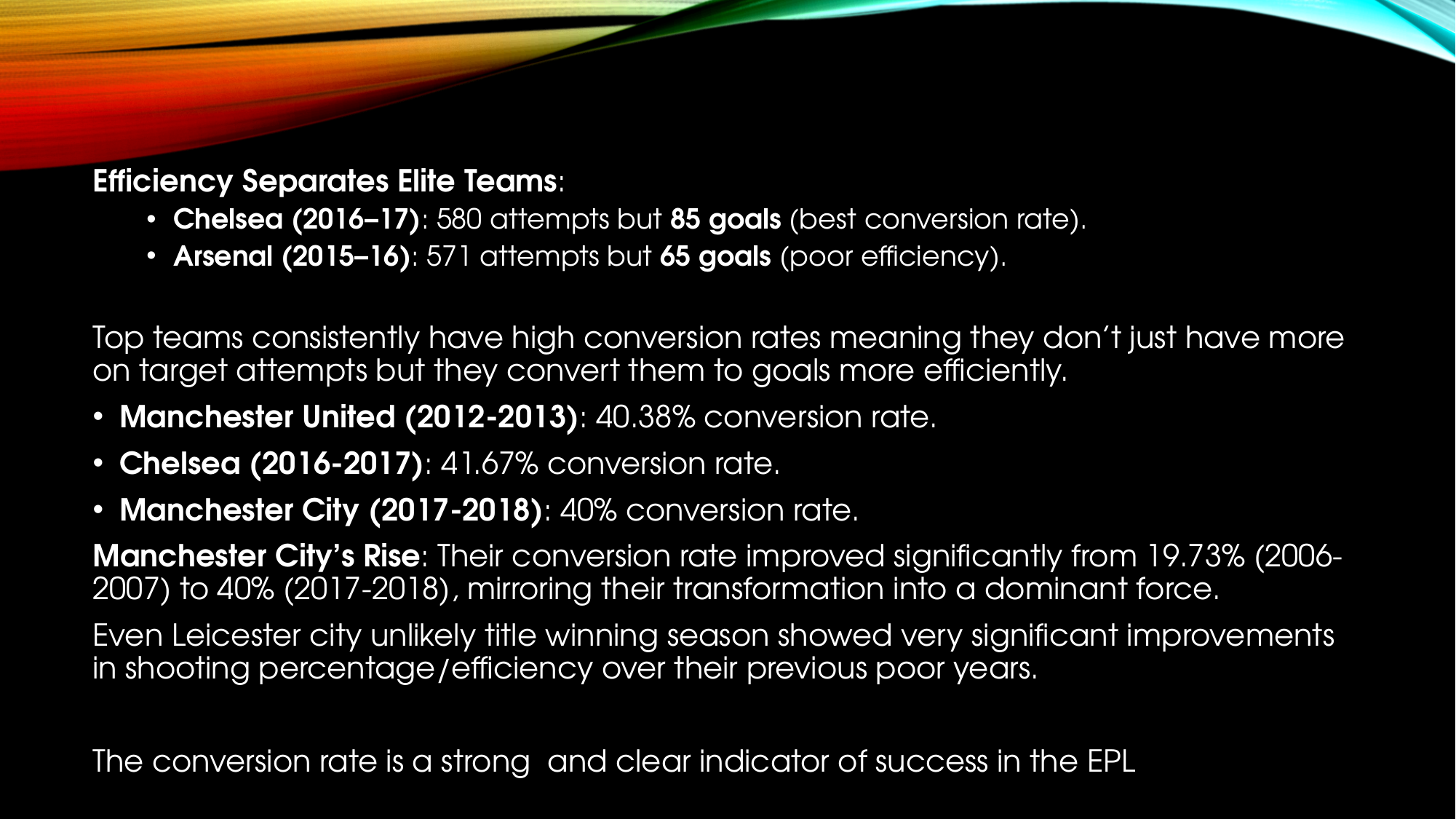

Efficiency Separates Elite Teams:
Chelsea (2016–17): 580 attempts but 85 goals (best conversion rate).
Arsenal (2015–16): 571 attempts but 65 goals (poor efficiency).

Top teams consistently have high conversion rates meaning they don’t just have more on target attempts but they convert them to goals more efficiently.
Manchester United (2012-2013): 40.38% conversion rate.
Chelsea (2016-2017): 41.67% conversion rate.
Manchester City (2017-2018): 40% conversion rate.
Manchester City’s Rise: Their conversion rate improved significantly from 19.73% (2006-2007) to 40% (2017-2018), mirroring their transformation into a dominant force.
Even Leicester city unlikely title winning season showed very significant improvements in shooting percentage/efficiency over their previous poor years.

The conversion rate is a strong  and clear indicator of success in the EPL